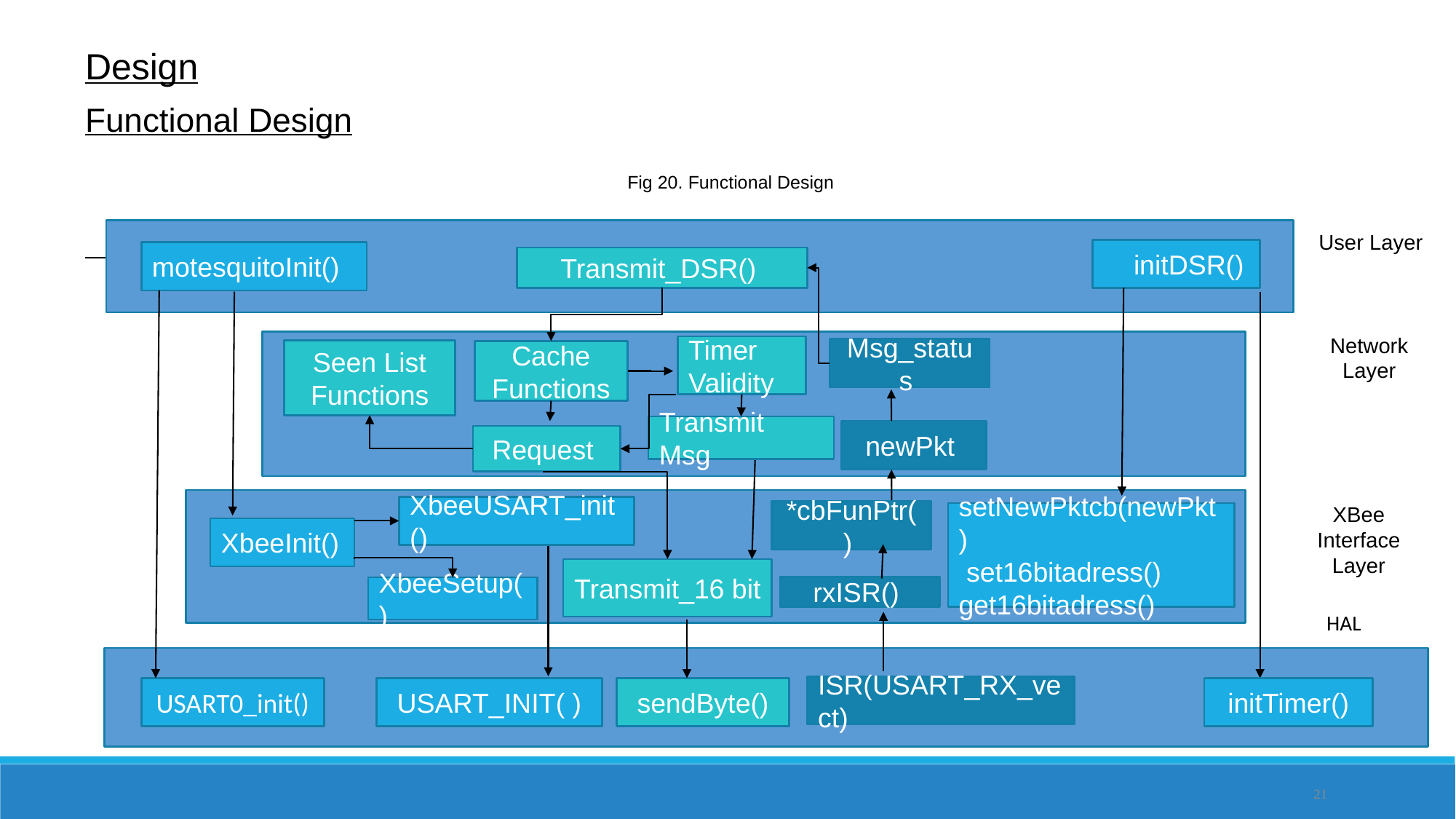

Design

Functional Design

Fig 20. Functional Design

User Layer
    initDSR()
motesquitoInit()
Transmit_DSR()
Network Layer

Timer Validity
Msg_status
Seen List
Functions
Cache Functions
Transmit Msg
newPkt
Request

XBee Interface
Layer
XbeeUSART_init()
*cbFunPtr()

setNewPktcb(newPkt)
 set16bitadress()
get16bitadress()

XbeeInit()
Transmit_16 bit
rxISR()

XbeeSetup()

HAL

ISR(USART_RX_vect)

USART0_init()
USART_INIT( )
sendByte()
initTimer()
21
21